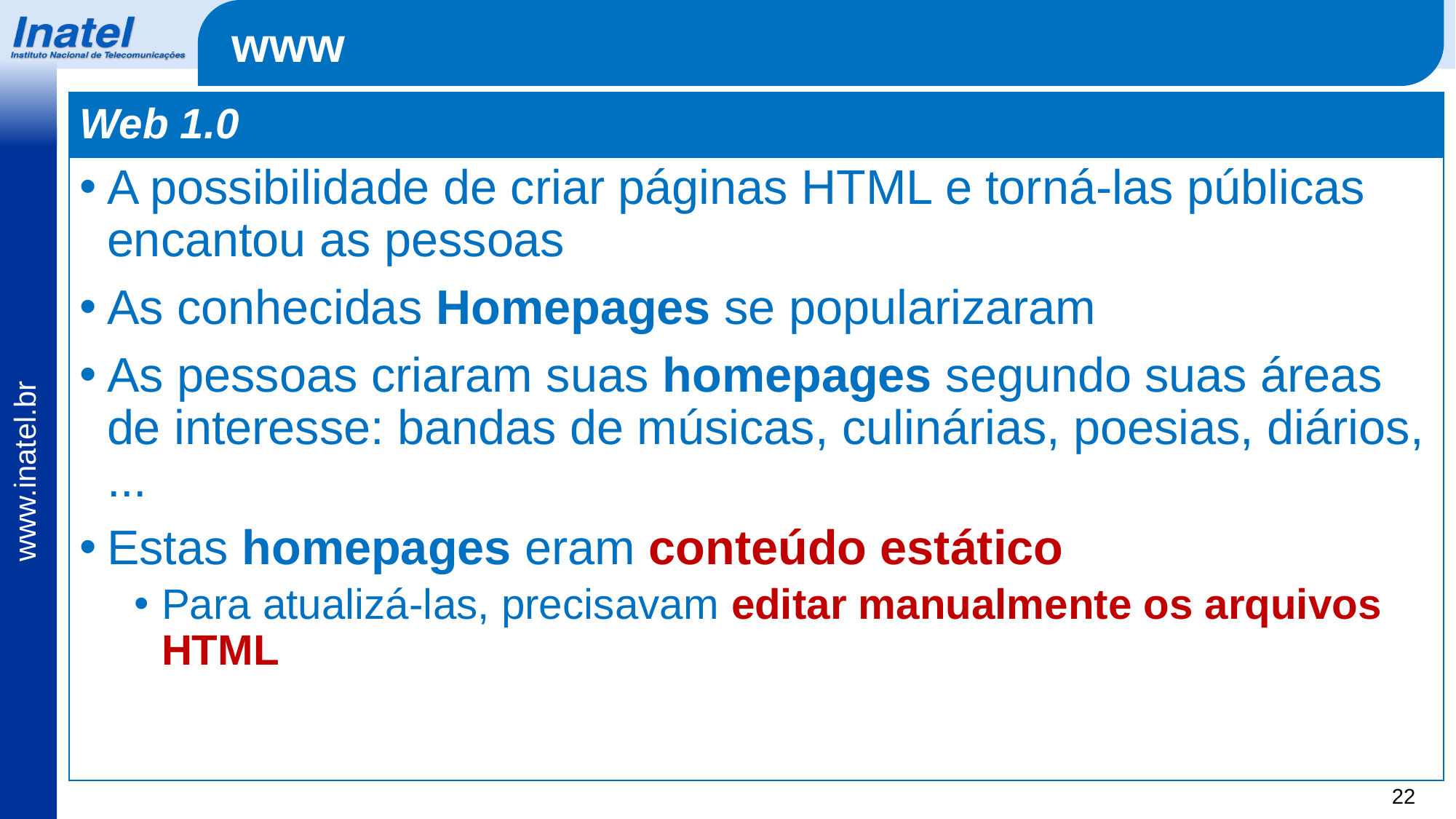

www
Web 1.0
A possibilidade de criar páginas HTML e torná-las públicas encantou as pessoas
As conhecidas Homepages se popularizaram
As pessoas criaram suas homepages segundo suas áreas de interesse: bandas de músicas, culinárias, poesias, diários, ...
Estas homepages eram conteúdo estático
Para atualizá-las, precisavam editar manualmente os arquivos HTML